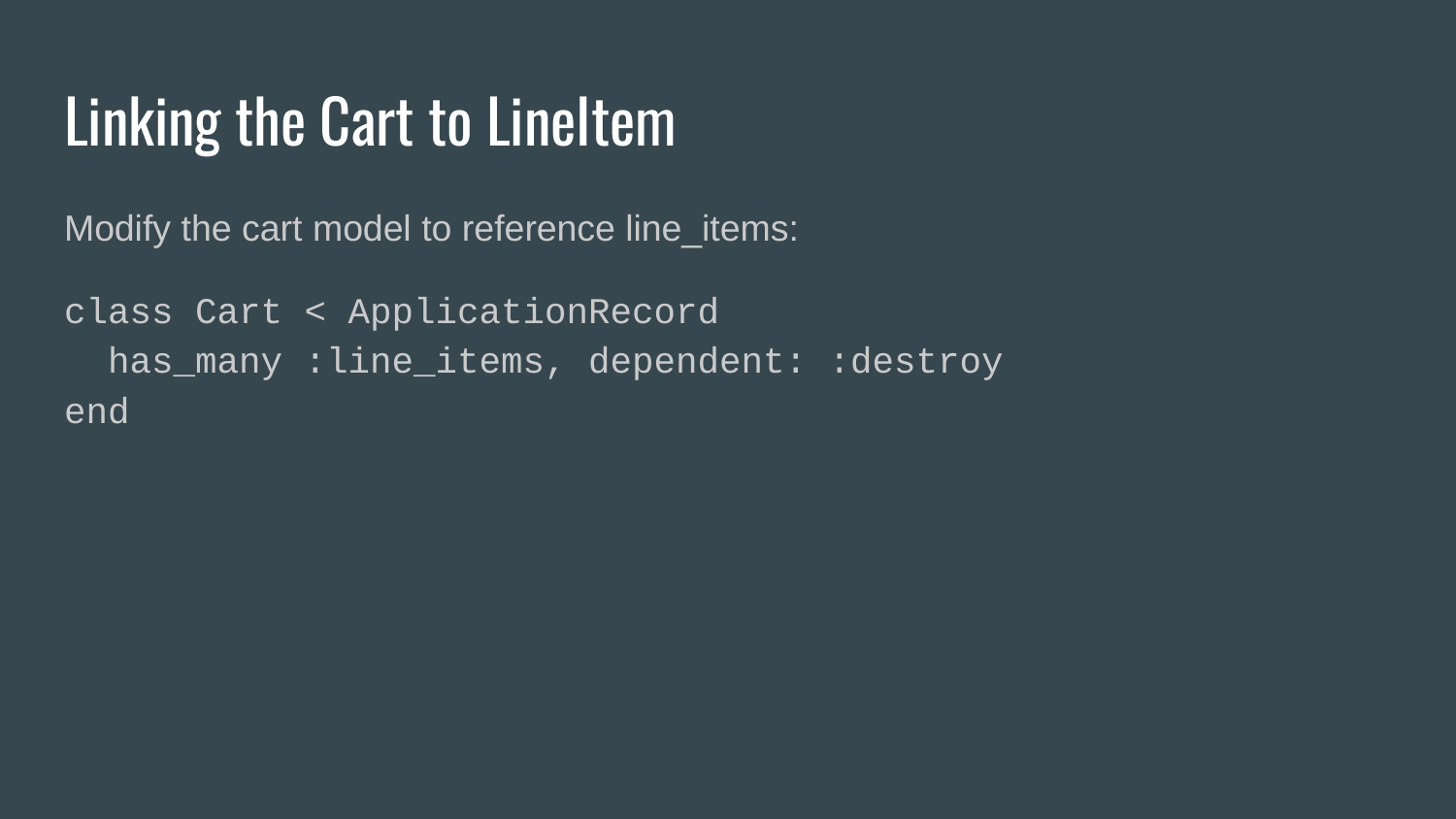

# Linking the Cart to LineItem
Modify the cart model to reference line_items:
class Cart < ApplicationRecord
  has_many :line_items, dependent: :destroy
end